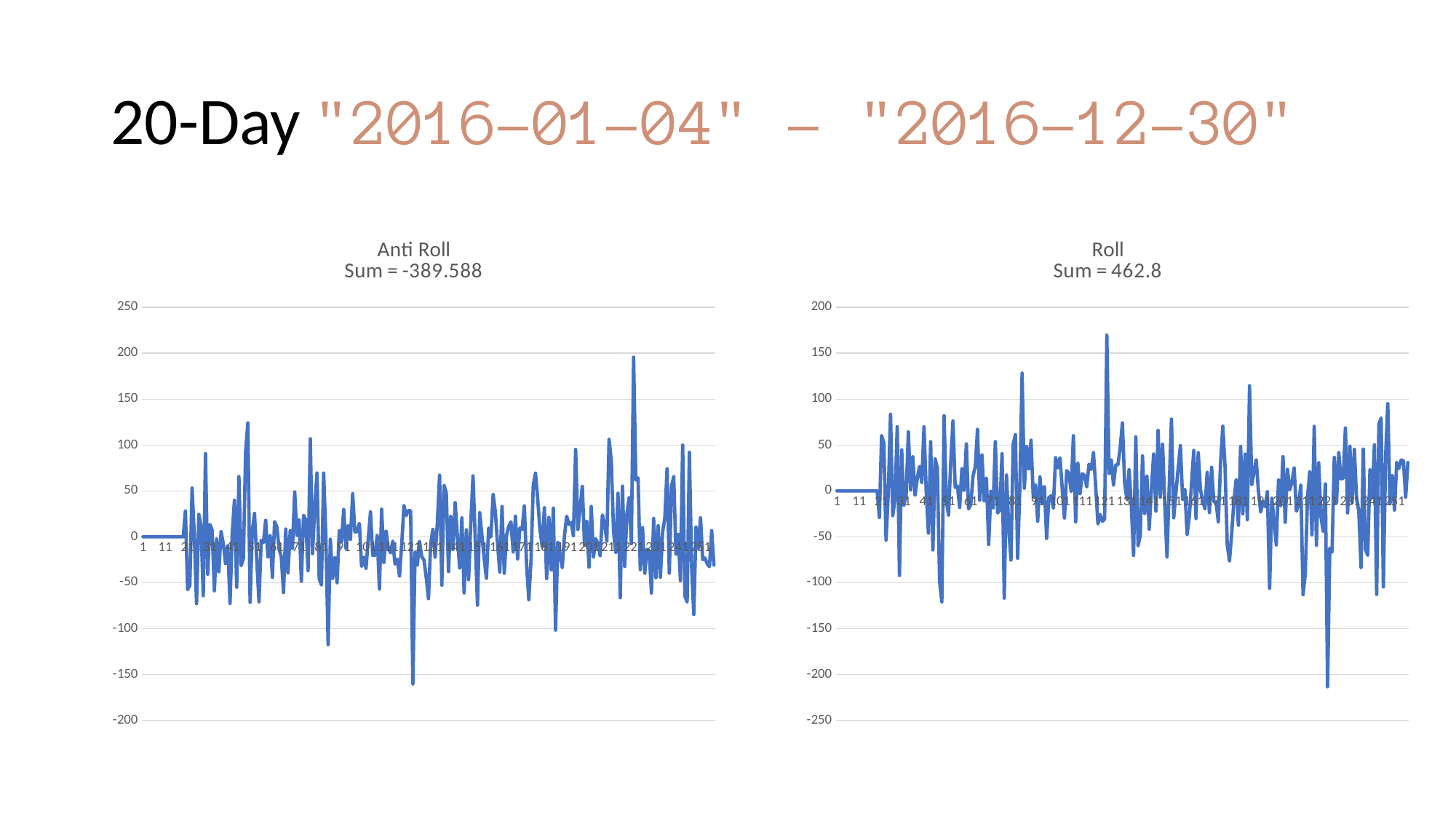

# 20-Day "2016-01-04" - "2016-12-30"

### Chart: Roll
Sum = 462.8

| Category | 20_Profit |
|---|---|

### Chart: Anti Roll
Sum = -389.588

| Category | 20_Profit |
|---|---|